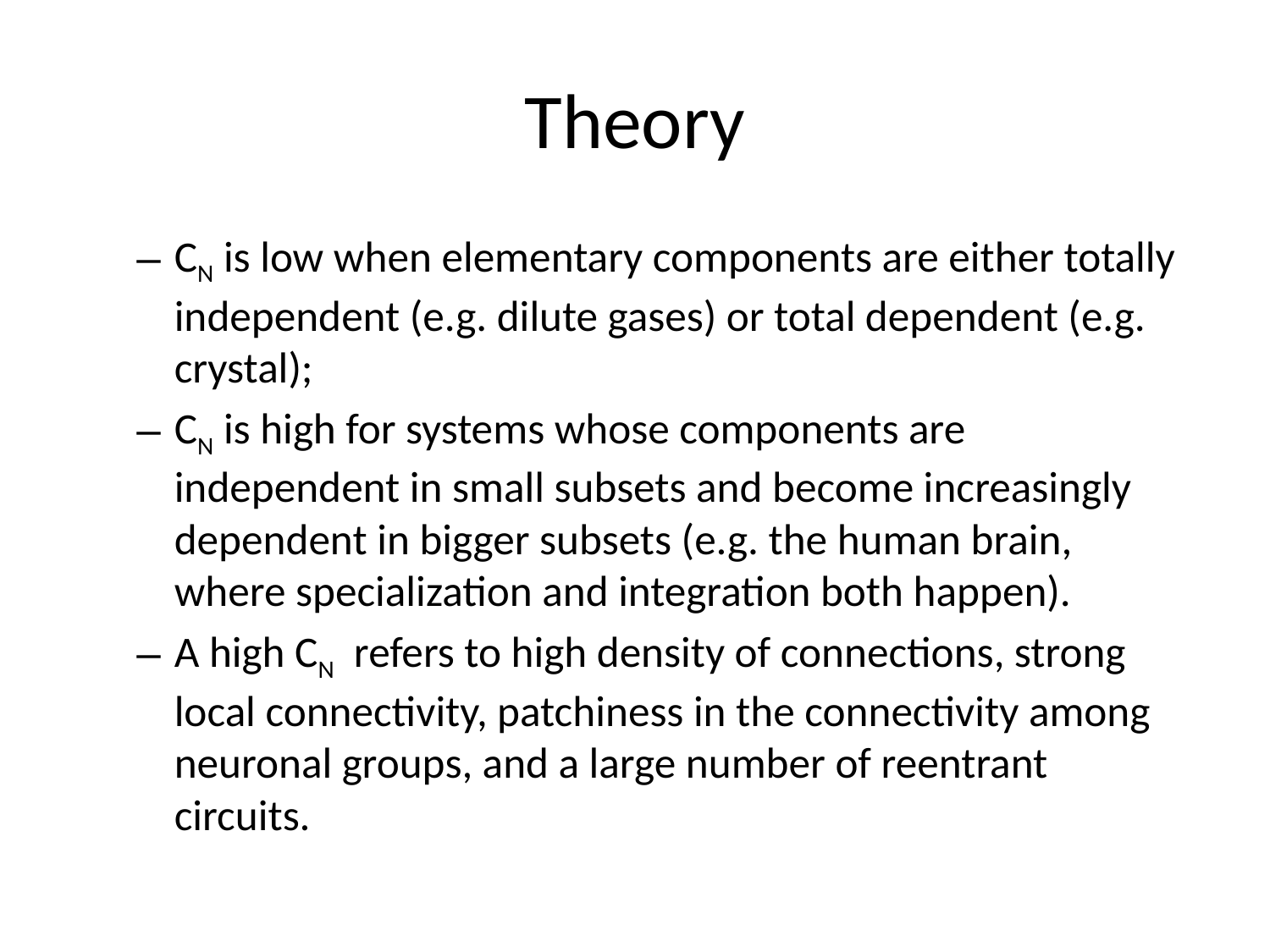

# Theory
CN is low when elementary components are either totally independent (e.g. dilute gases) or total dependent (e.g. crystal);
CN is high for systems whose components are independent in small subsets and become increasingly dependent in bigger subsets (e.g. the human brain, where specialization and integration both happen).
A high CN  refers to high density of connections, strong local connectivity, patchiness in the connectivity among neuronal groups, and a large number of reentrant circuits.